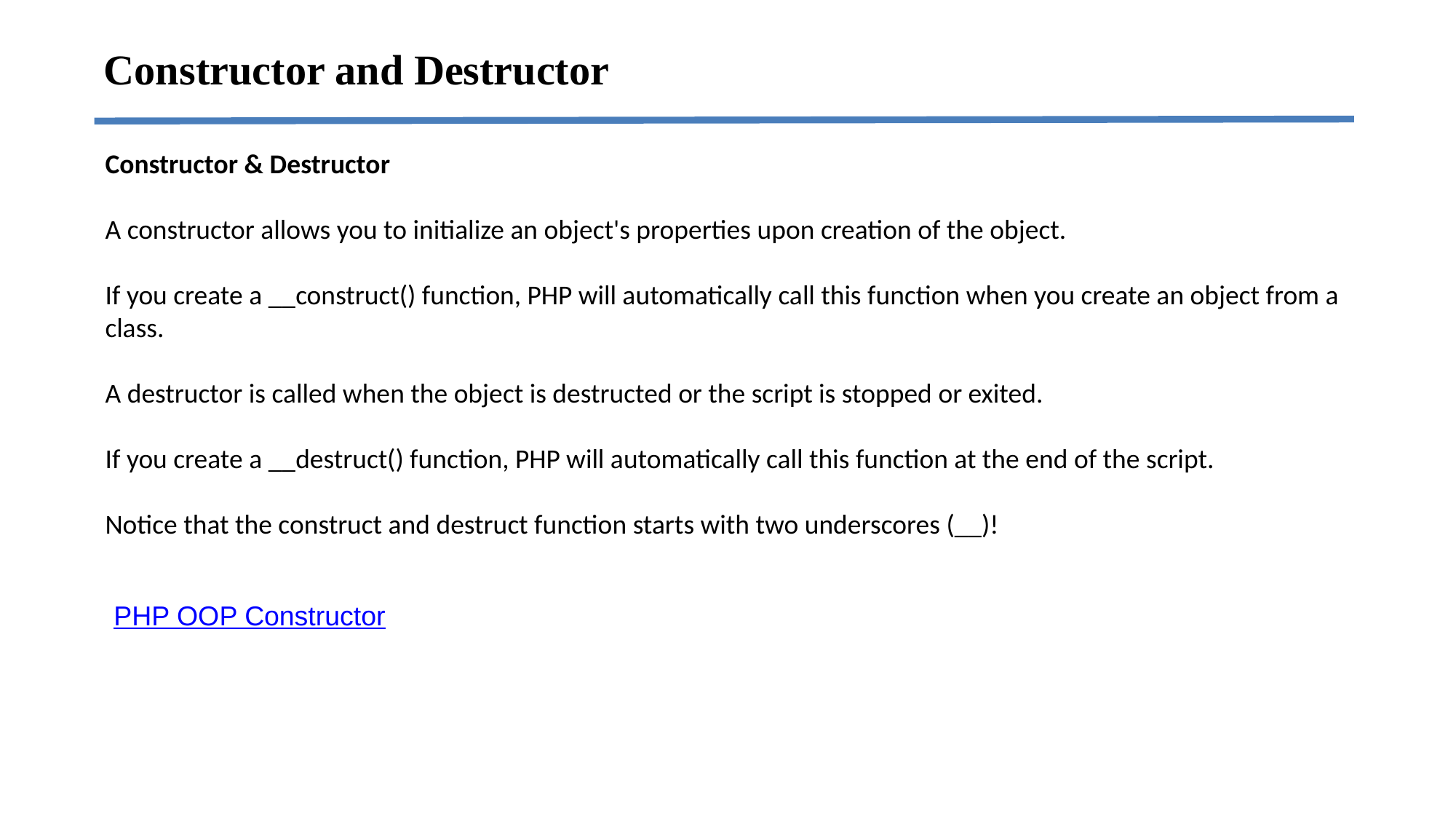

Constructor and Destructor
Constructor & Destructor

A constructor allows you to initialize an object's properties upon creation of the object.

If you create a __construct() function, PHP will automatically call this function when you create an object from a class.

A destructor is called when the object is destructed or the script is stopped or exited.

If you create a __destruct() function, PHP will automatically call this function at the end of the script.

Notice that the construct and destruct function starts with two underscores (__)!

PHP OOP Constructor